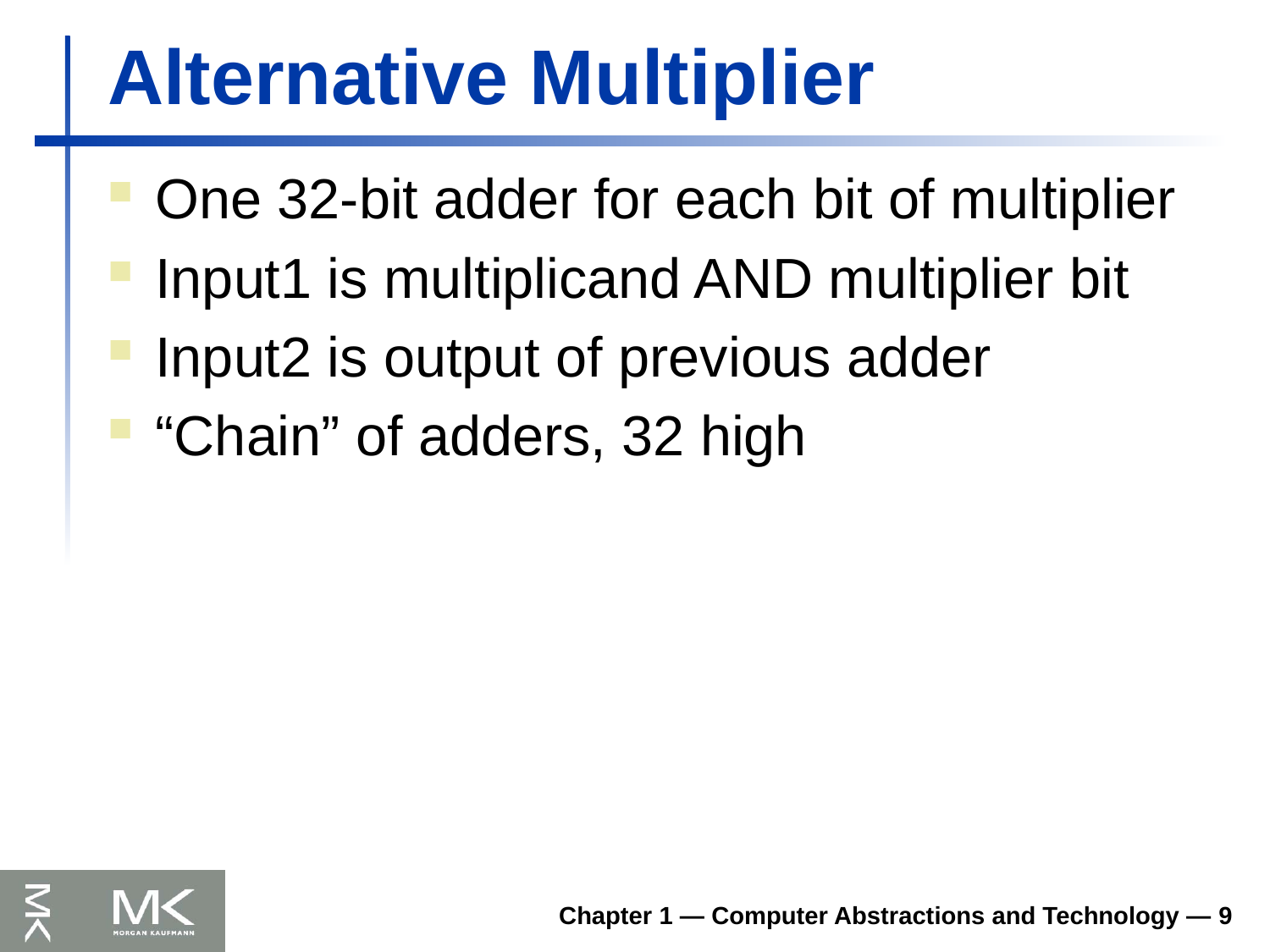

# Alternative Multiplier
One 32-bit adder for each bit of multiplier
Input1 is multiplicand AND multiplier bit
Input2 is output of previous adder
“Chain” of adders, 32 high
Chapter 1 — Computer Abstractions and Technology — 9